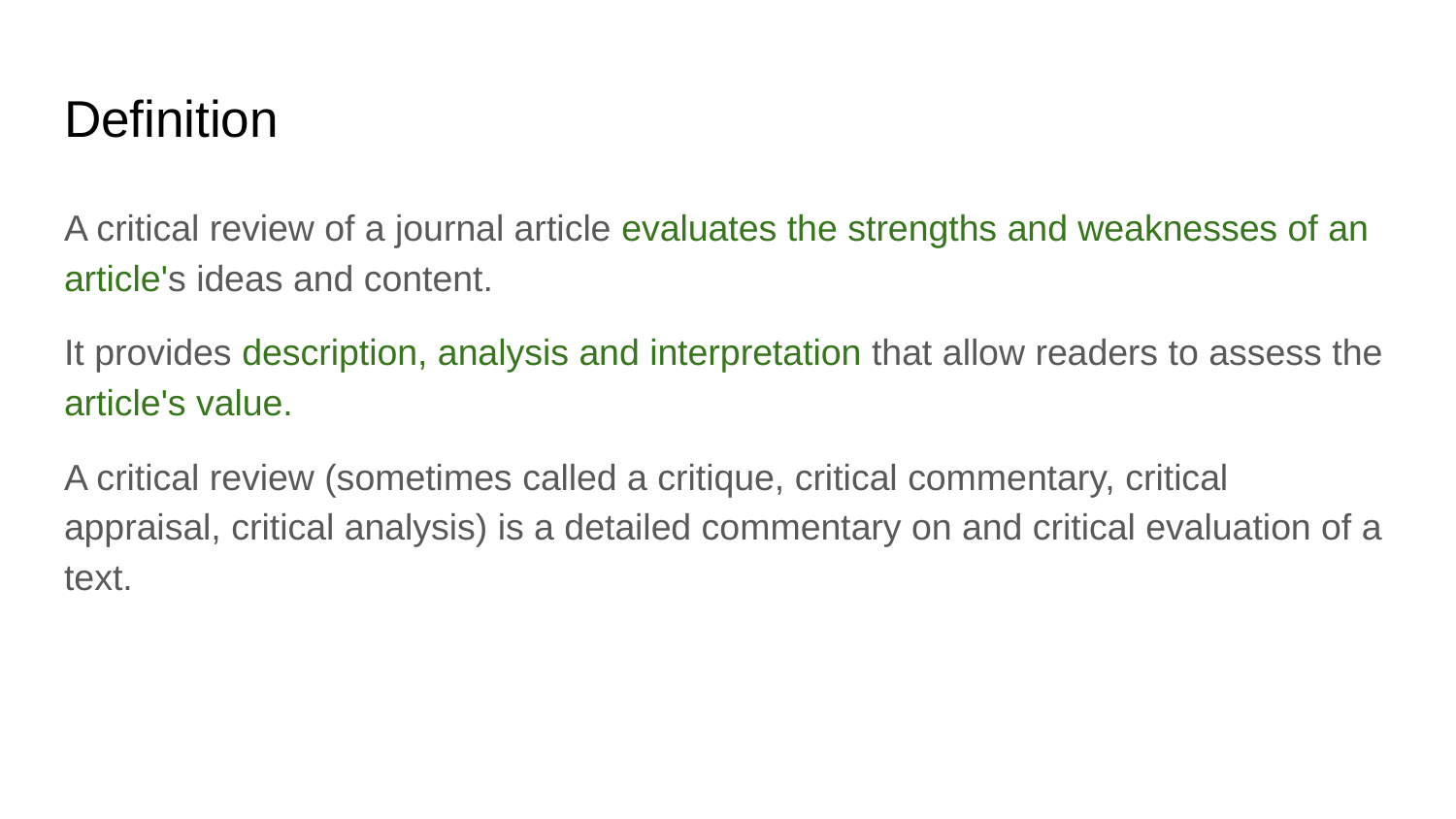

# Definition
A critical review of a journal article evaluates the strengths and weaknesses of an article's ideas and content.
It provides description, analysis and interpretation that allow readers to assess the article's value.
A critical review (sometimes called a critique, critical commentary, critical appraisal, critical analysis) is a detailed commentary on and critical evaluation of a text.